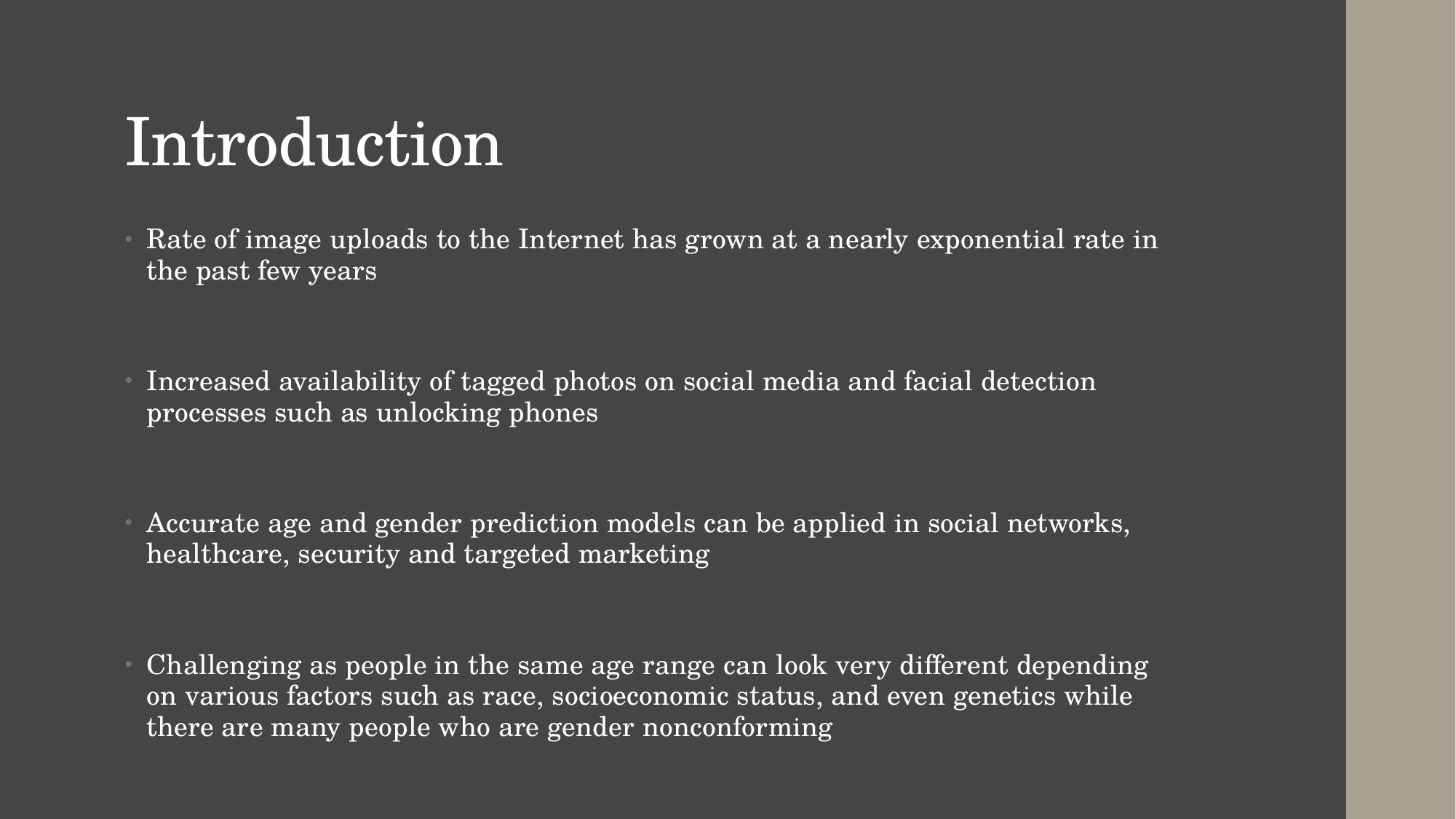

# Introduction
Rate of image uploads to the Internet has grown at a nearly exponential rate in the past few years

Increased availability of tagged photos on social media and facial detection processes such as unlocking phones

Accurate age and gender prediction models can be applied in social networks, healthcare, security and targeted marketing

Challenging as people in the same age range can look very different depending on various factors such as race, socioeconomic status, and even genetics while there are many people who are gender nonconforming